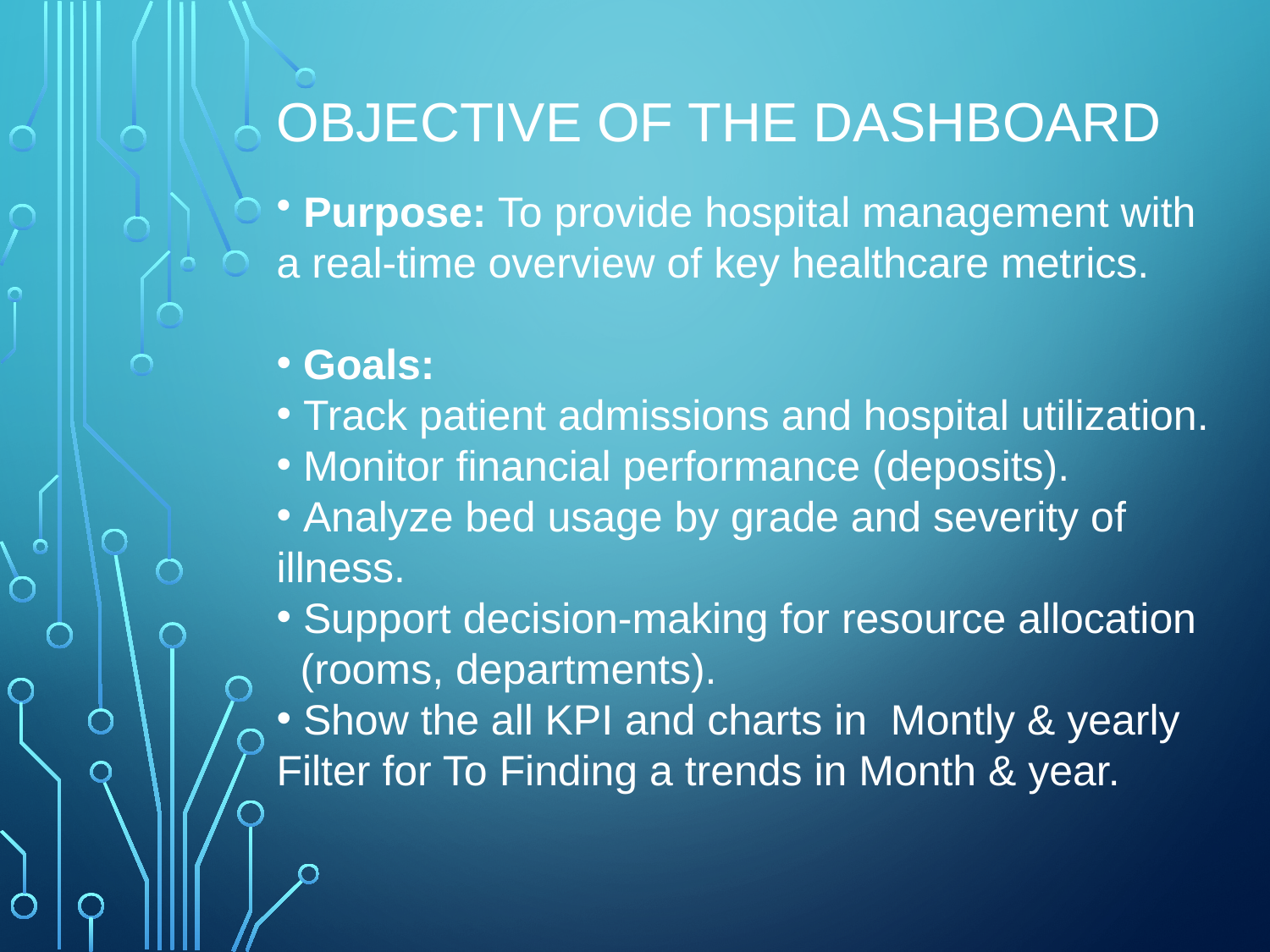

# Objective of the Dashboard
 Purpose: To provide hospital management with a real-time overview of key healthcare metrics.

 Goals:
 Track patient admissions and hospital utilization.
 Monitor financial performance (deposits).
 Analyze bed usage by grade and severity of illness.
 Support decision-making for resource allocation    (rooms, departments).
 Show the all KPI and charts in  Montly & yearly Filter for To Finding a trends in Month & year.